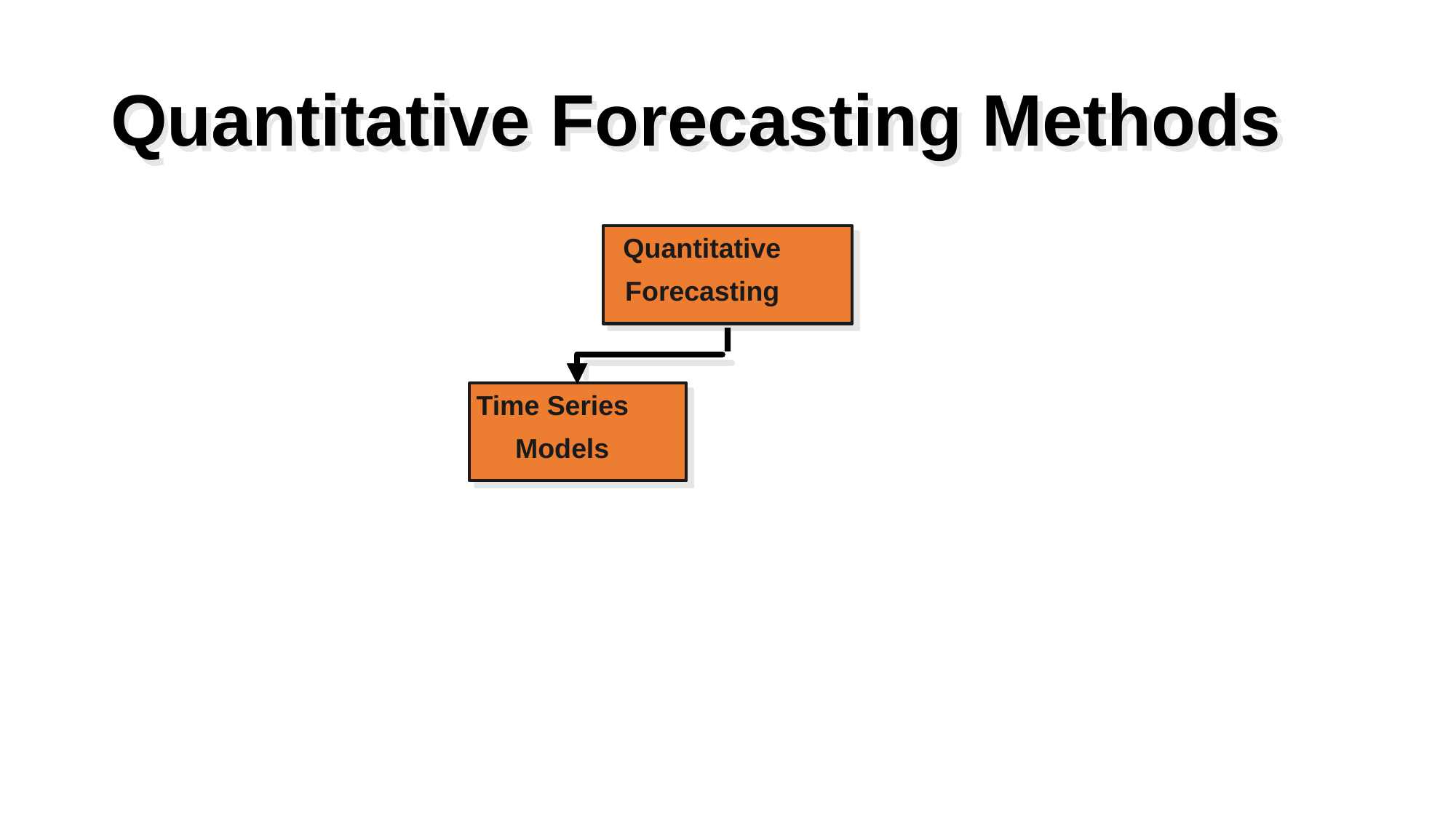

# Quantitative Forecasting Methods
Quantitative

Forecasting

Time Series

Models